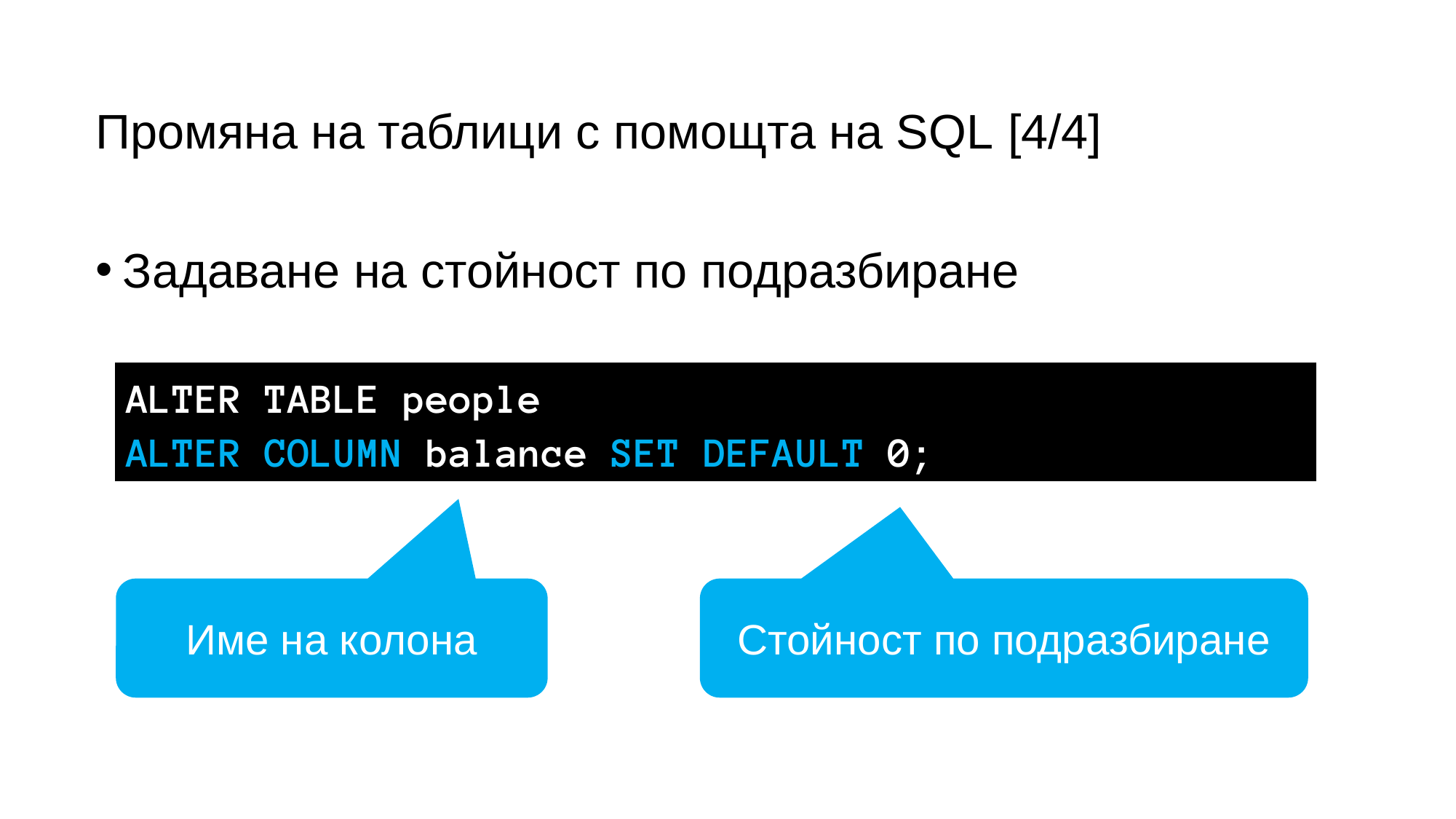

Промяна на таблици с помощта на SQL [4/4]
Задаване на стойност по подразбиране
ALTER TABLE people
ALTER COLUMN balance SET DEFAULT 0;
Име на колона
Стойност по подразбиране